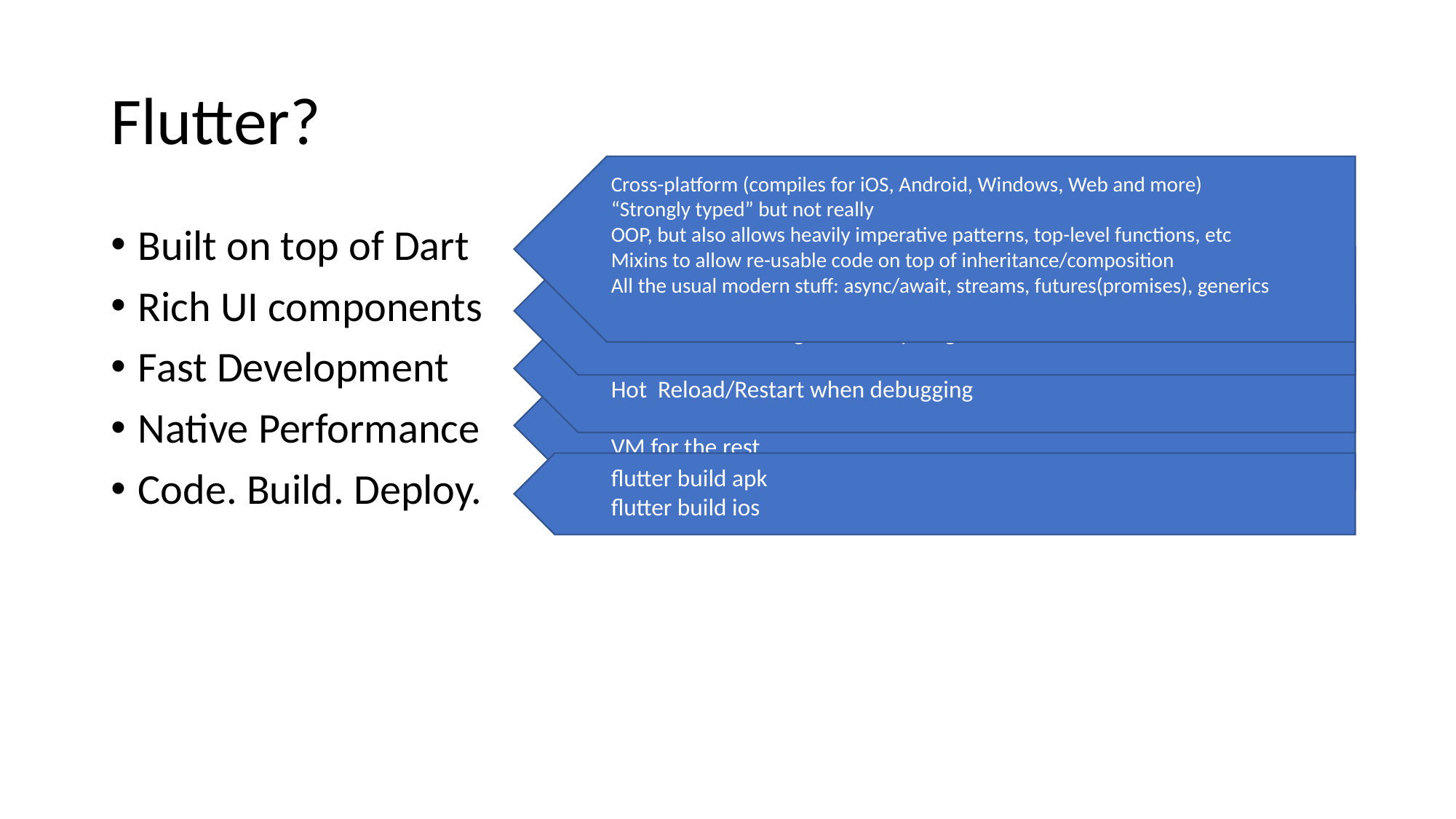

# Flutter?

Cross-platform (compiles for iOS, Android, Windows, Web and more)
“Strongly typed” but not really
OOP, but also allows heavily imperative patterns, top-level functions, etc
Mixins to allow re-usable code on top of inheritance/composition
All the usual modern stuff: async/await, streams, futures(promises), generics
Built on top of Dart
Rich UI components
Fast Development
Native Performance
Code. Build. Deploy.

Complete with 100s of components designed for mobile
Package store to get 1000s of packages to extend
iOS, Material “Widgets” on top of generic ones

Declarative UI definitions
Multiple editors supported (VS Code for today)
Hot  Reload/Restart when debugging

Compilers for many processors / architectures
Cross-compiles to JavaScript for web
VM for the rest

flutter build apk
flutter build ios